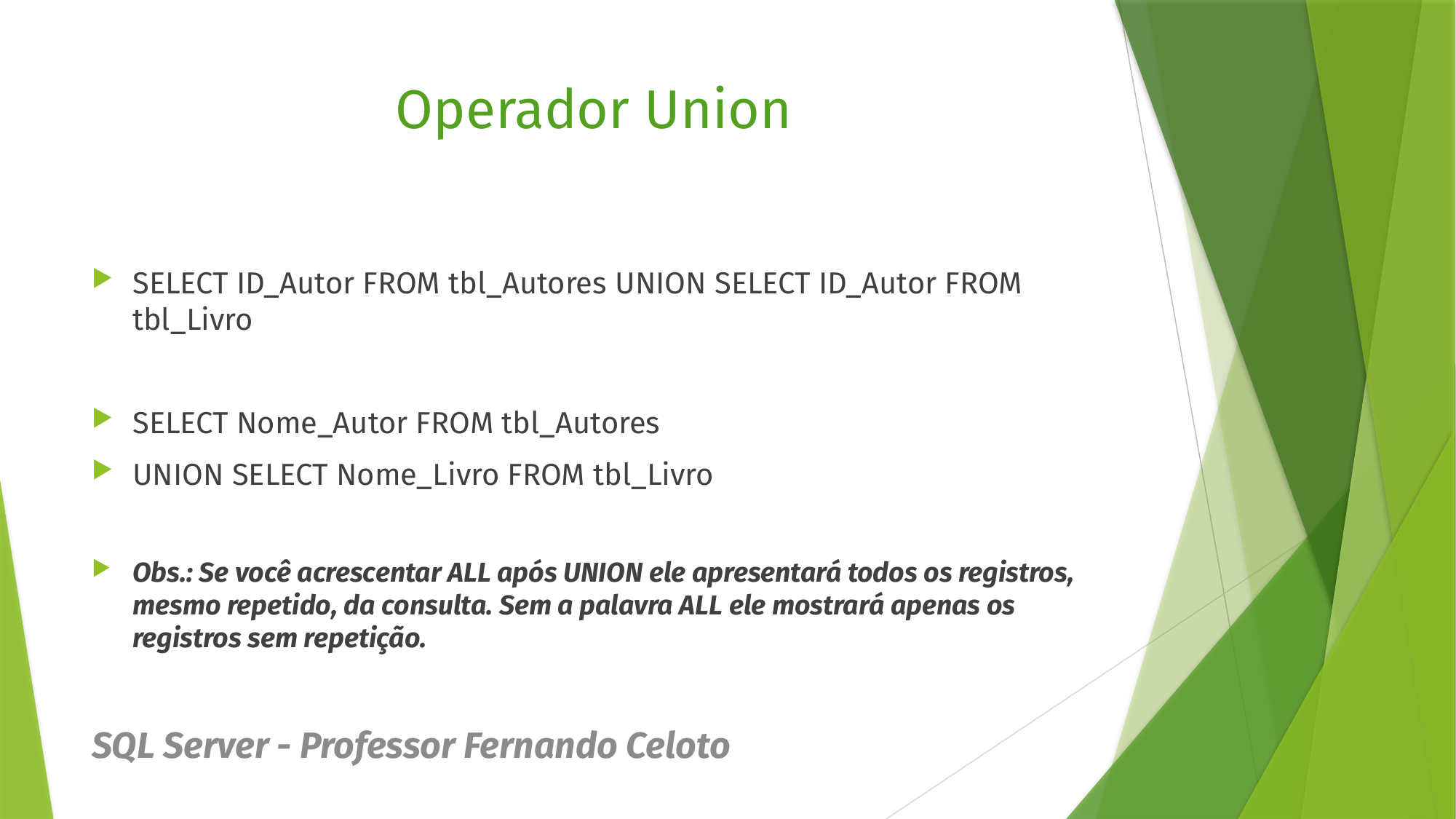

# Operador Union
SELECT ID_Autor FROM tbl_Autores UNION SELECT ID_Autor FROM tbl_Livro

SELECT Nome_Autor FROM tbl_Autores
UNION SELECT Nome_Livro FROM tbl_Livro

Obs.: Se você acrescentar ALL após UNION ele apresentará todos os registros, mesmo repetido, da consulta. Sem a palavra ALL ele mostrará apenas os registros sem repetição.

SQL Server - Professor Fernando Celoto